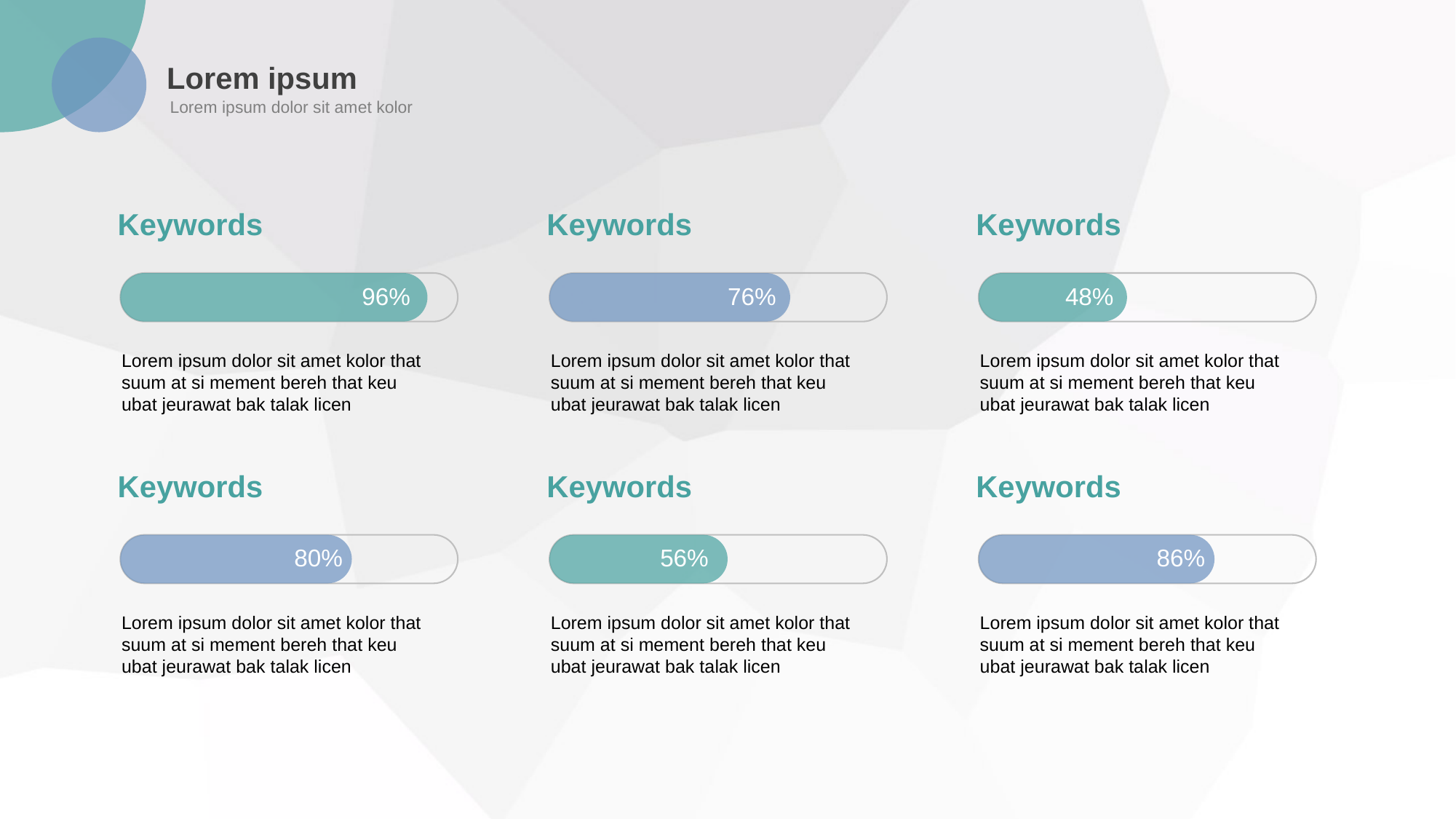

Lorem ipsum
Lorem ipsum dolor sit amet kolor
Keywords
Keywords
Keywords

96%
76%
48%
Lorem ipsum dolor sit amet kolor that suum at si mement bereh that keu ubat jeurawat bak talak licen
Lorem ipsum dolor sit amet kolor that suum at si mement bereh that keu ubat jeurawat bak talak licen
Lorem ipsum dolor sit amet kolor that suum at si mement bereh that keu ubat jeurawat bak talak licen
Keywords
Keywords
Keywords

80%
56%
86%
Lorem ipsum dolor sit amet kolor that suum at si mement bereh that keu ubat jeurawat bak talak licen
Lorem ipsum dolor sit amet kolor that suum at si mement bereh that keu ubat jeurawat bak talak licen
Lorem ipsum dolor sit amet kolor that suum at si mement bereh that keu ubat jeurawat bak talak licen